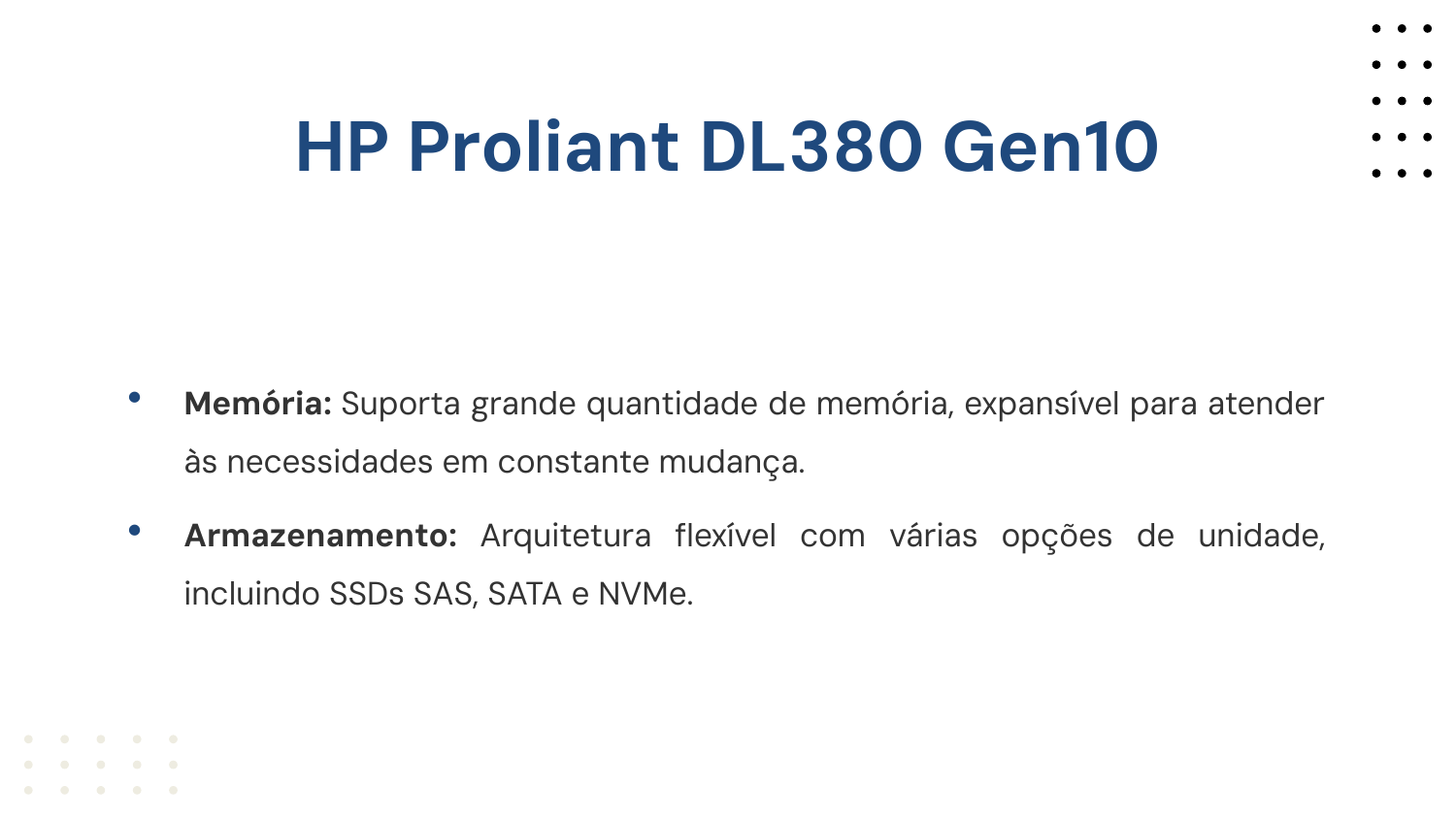

# HP Proliant DL380 Gen10
Memória: Suporta grande quantidade de memória, expansível para atender às necessidades em constante mudança.
Armazenamento: Arquitetura flexível com várias opções de unidade, incluindo SSDs SAS, SATA e NVMe.